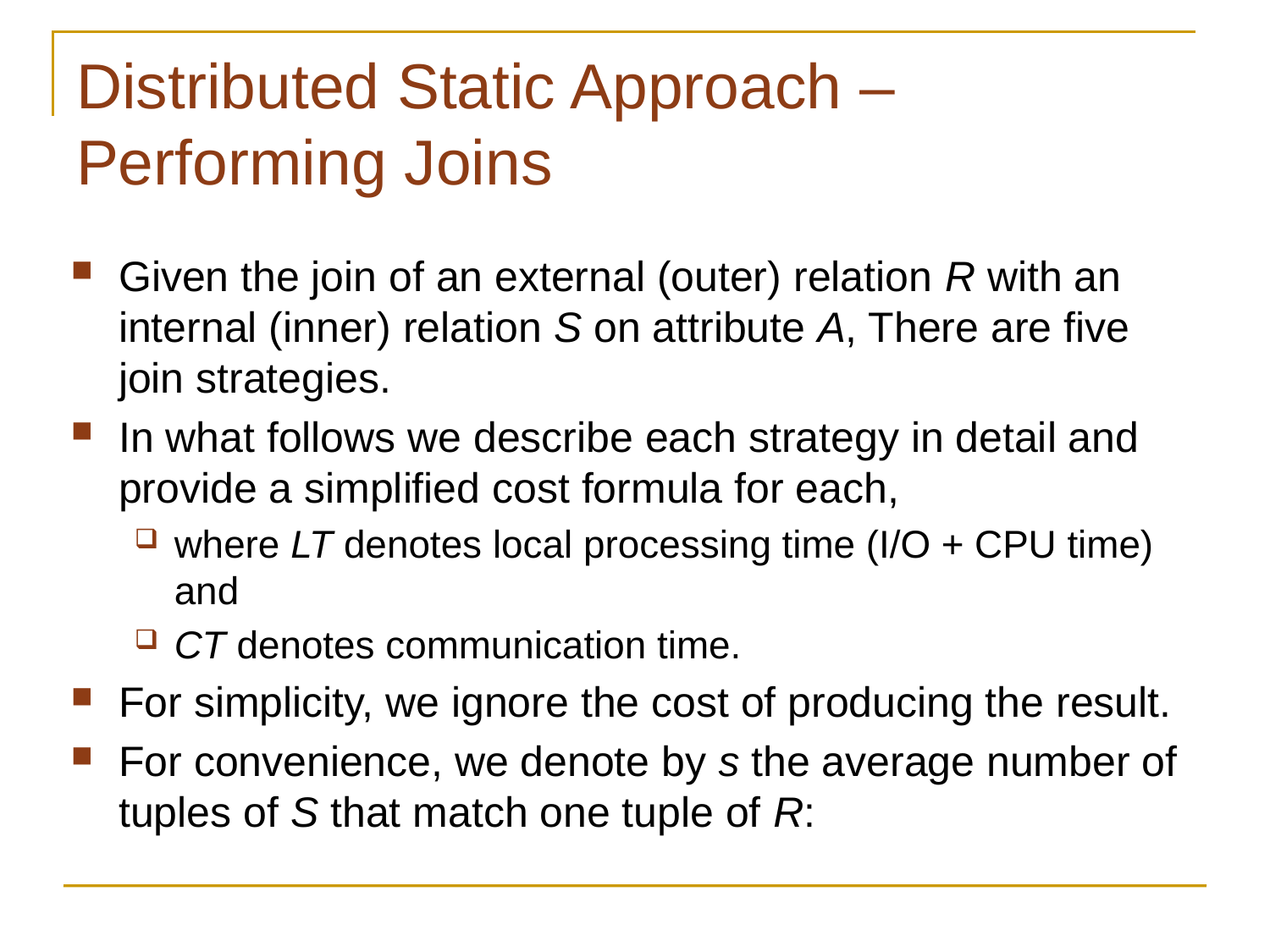

# Distributed Static Approach – Performing Joins
Given the join of an external (outer) relation R with an internal (inner) relation S on attribute A, There are five join strategies.
In what follows we describe each strategy in detail and provide a simplified cost formula for each,
where LT denotes local processing time (I/O + CPU time) and
CT denotes communication time.
For simplicity, we ignore the cost of producing the result.
For convenience, we denote by s the average number of tuples of S that match one tuple of R: